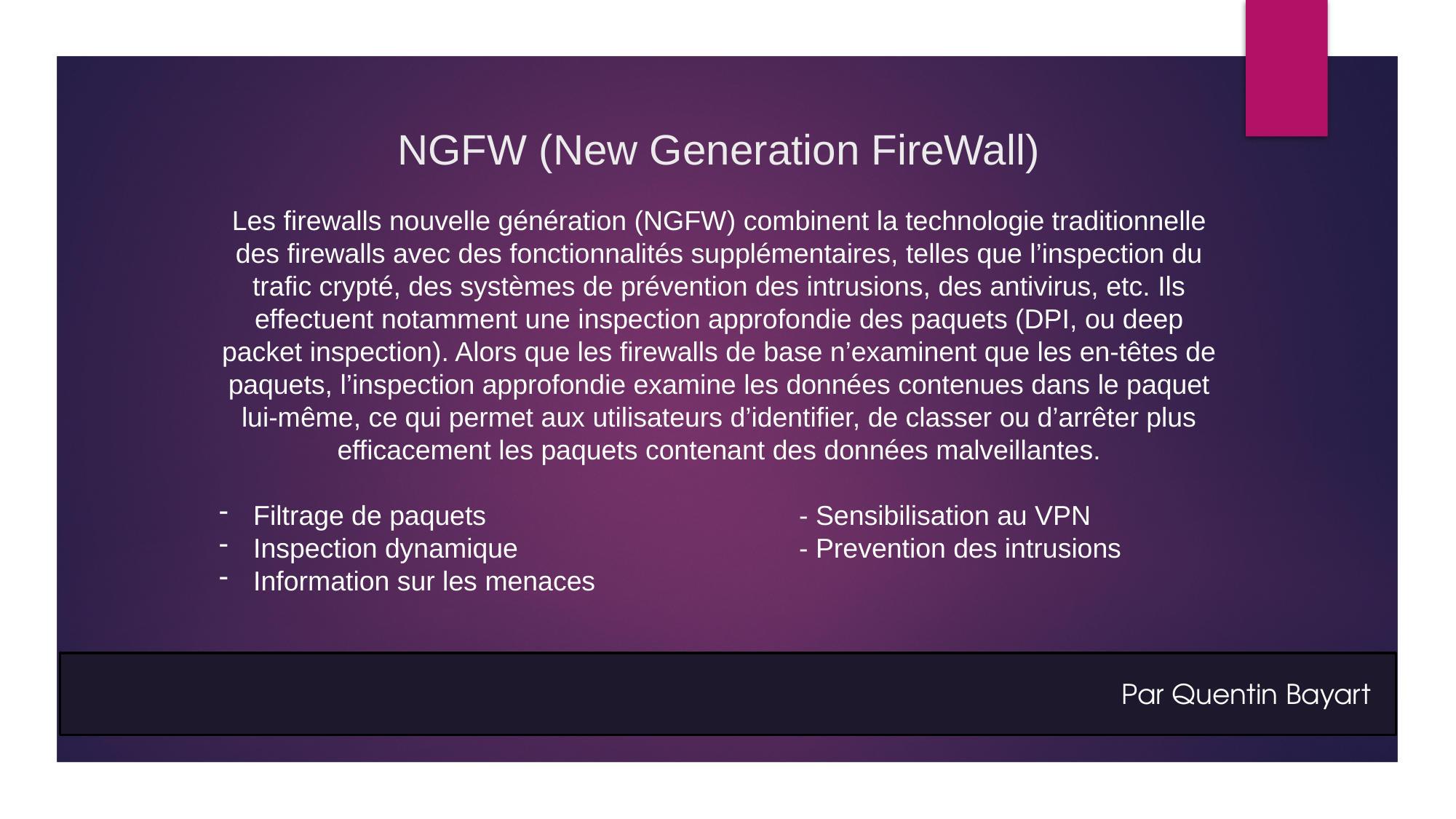

# NGFW (New Generation FireWall)
Les firewalls nouvelle génération (NGFW) combinent la technologie traditionnelle des firewalls avec des fonctionnalités supplémentaires, telles que l’inspection du trafic crypté, des systèmes de prévention des intrusions, des antivirus, etc. Ils effectuent notamment une inspection approfondie des paquets (DPI, ou deep packet inspection). Alors que les firewalls de base n’examinent que les en-têtes de paquets, l’inspection approfondie examine les données contenues dans le paquet lui-même, ce qui permet aux utilisateurs d’identifier, de classer ou d’arrêter plus efficacement les paquets contenant des données malveillantes.

Filtrage de paquets			- Sensibilisation au VPN
Inspection dynamique  			- Prevention des intrusions
Information sur les menaces

Par Quentin Bayart